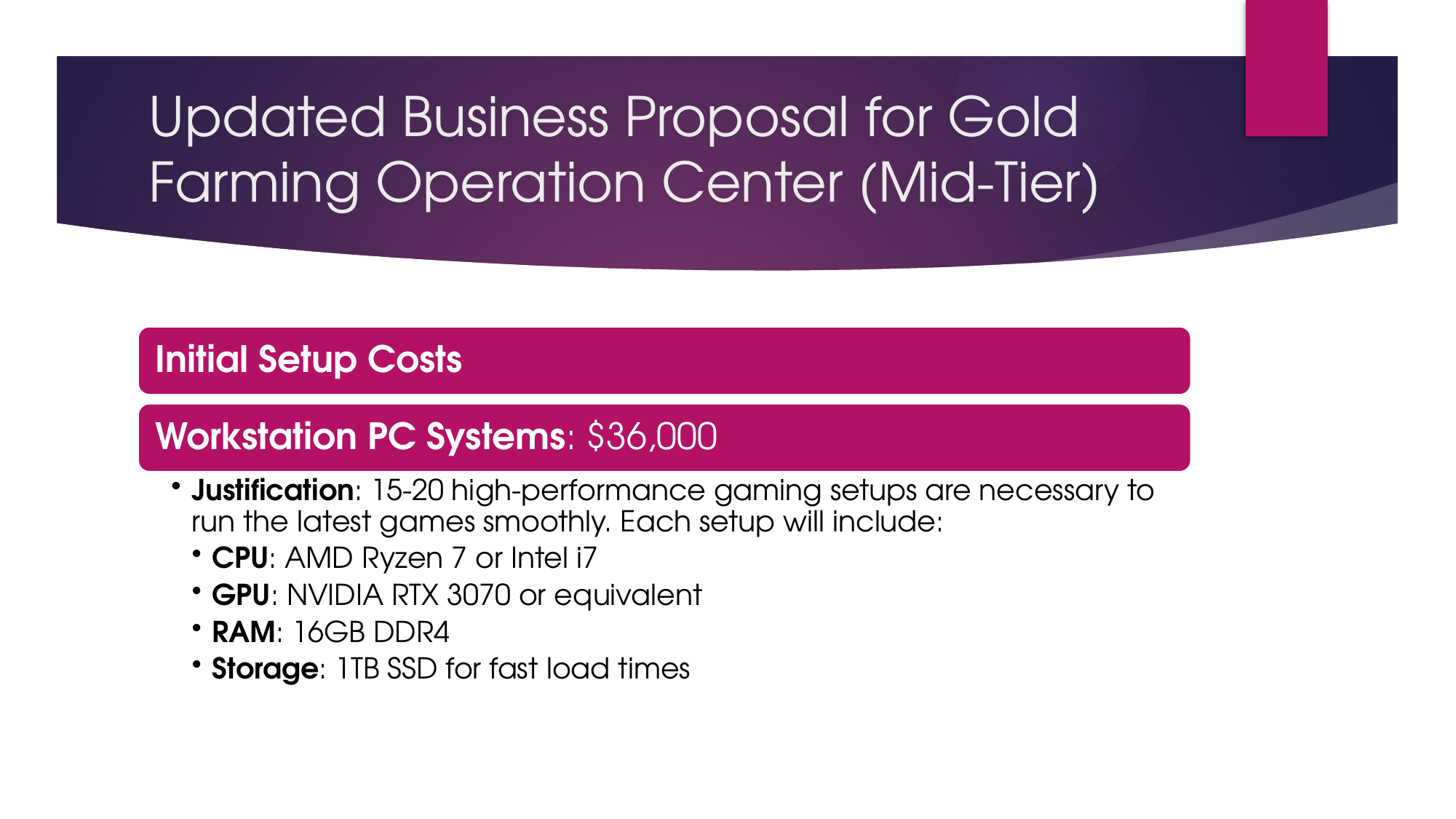

# Updated Business Proposal for Gold Farming Operation Center (Mid-Tier)
Initial Setup Costs
Workstation PC Systems: $36,000
Justification: 15-20 high-performance gaming setups are necessary to run the latest games smoothly. Each setup will include:
CPU: AMD Ryzen 7 or Intel i7
GPU: NVIDIA RTX 3070 or equivalent
RAM: 16GB DDR4
Storage: 1TB SSD for fast load times